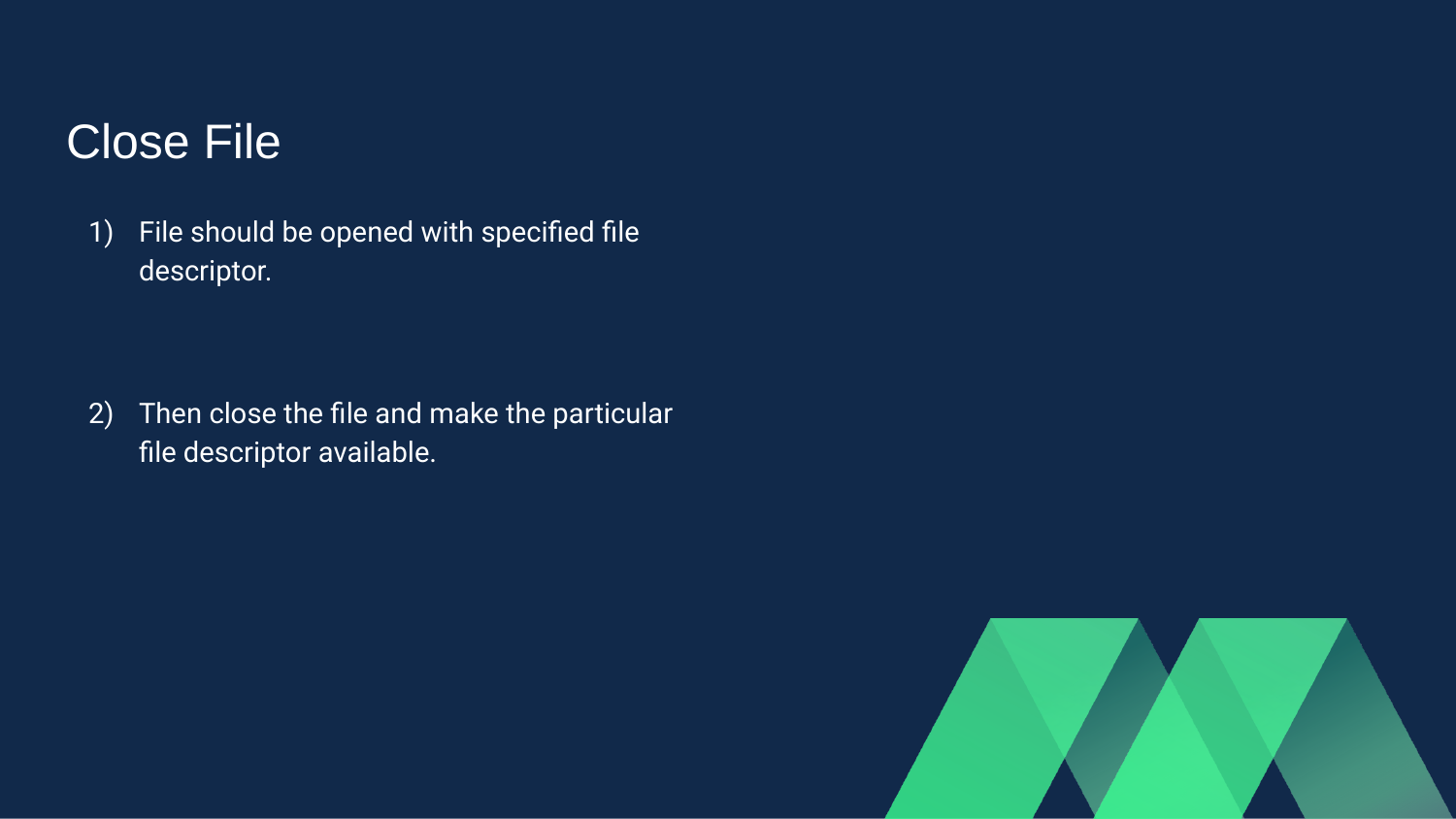

# Close File
File should be opened with specified file descriptor.

Then close the file and make the particular file descriptor available.